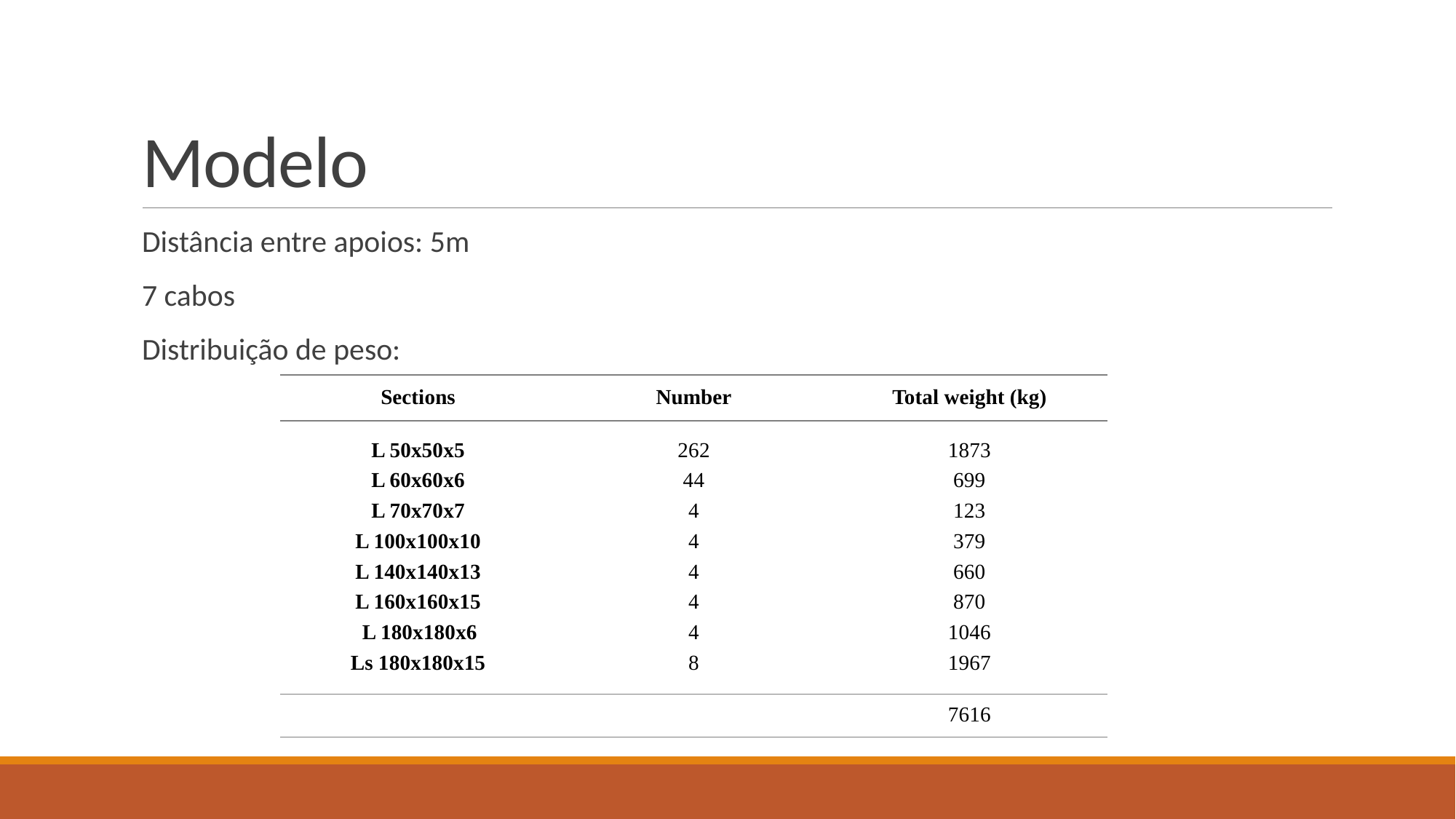

# Modelo
Distância entre apoios: 5m
7 cabos
Distribuição de peso:

| Sections | Number | Total weight (kg) |
| --- | --- | --- |
| L 50x50x5 L 60x60x6 L 70x70x7 L 100x100x10 L 140x140x13 L 160x160x15 L 180x180x6 Ls 180x180x15 | 262 44 4 4 4 4 4 8 | 1873 699 123 379 660 870 1046 1967 |
|  |  | 7616 |